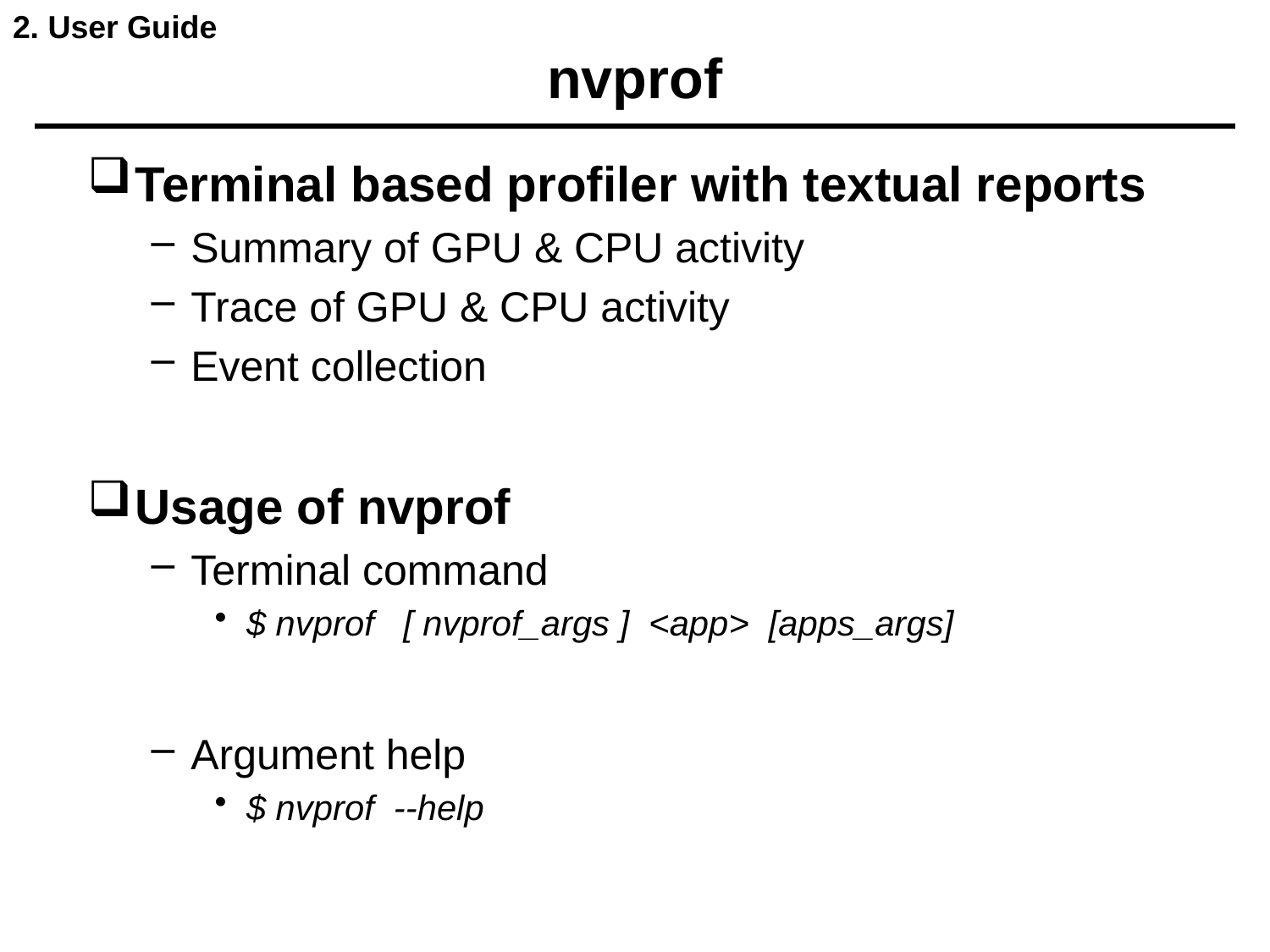

2. User Guide
# nvprof
Terminal based profiler with textual reports
Summary of GPU & CPU activity
Trace of GPU & CPU activity
Event collection

Usage of nvprof
Terminal command
$ nvprof   [ nvprof_args ]  <app>  [apps_args]

Argument help
$ nvprof  --help